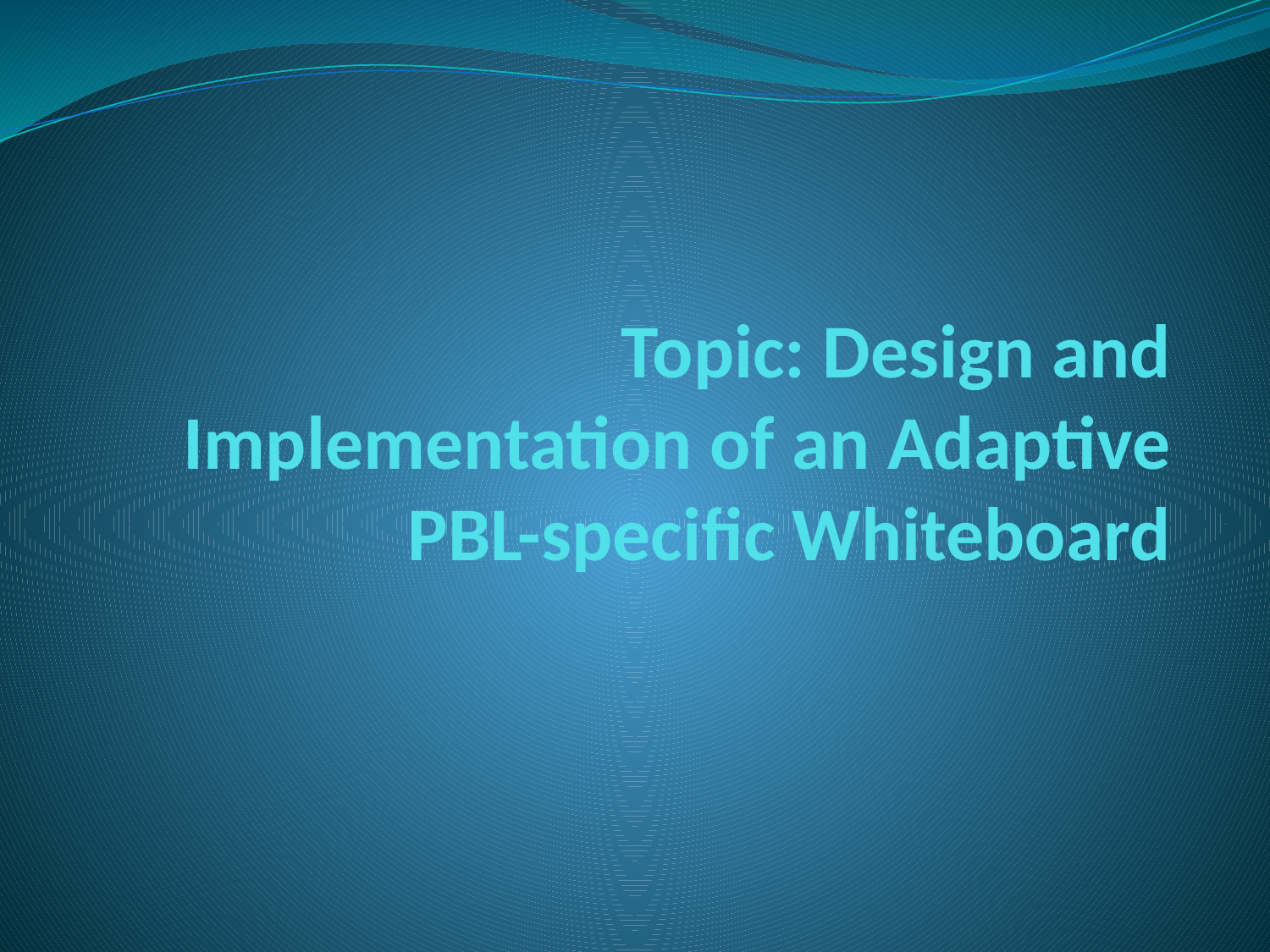

# Topic: Design and Implementation of an Adaptive PBL-specific Whiteboard